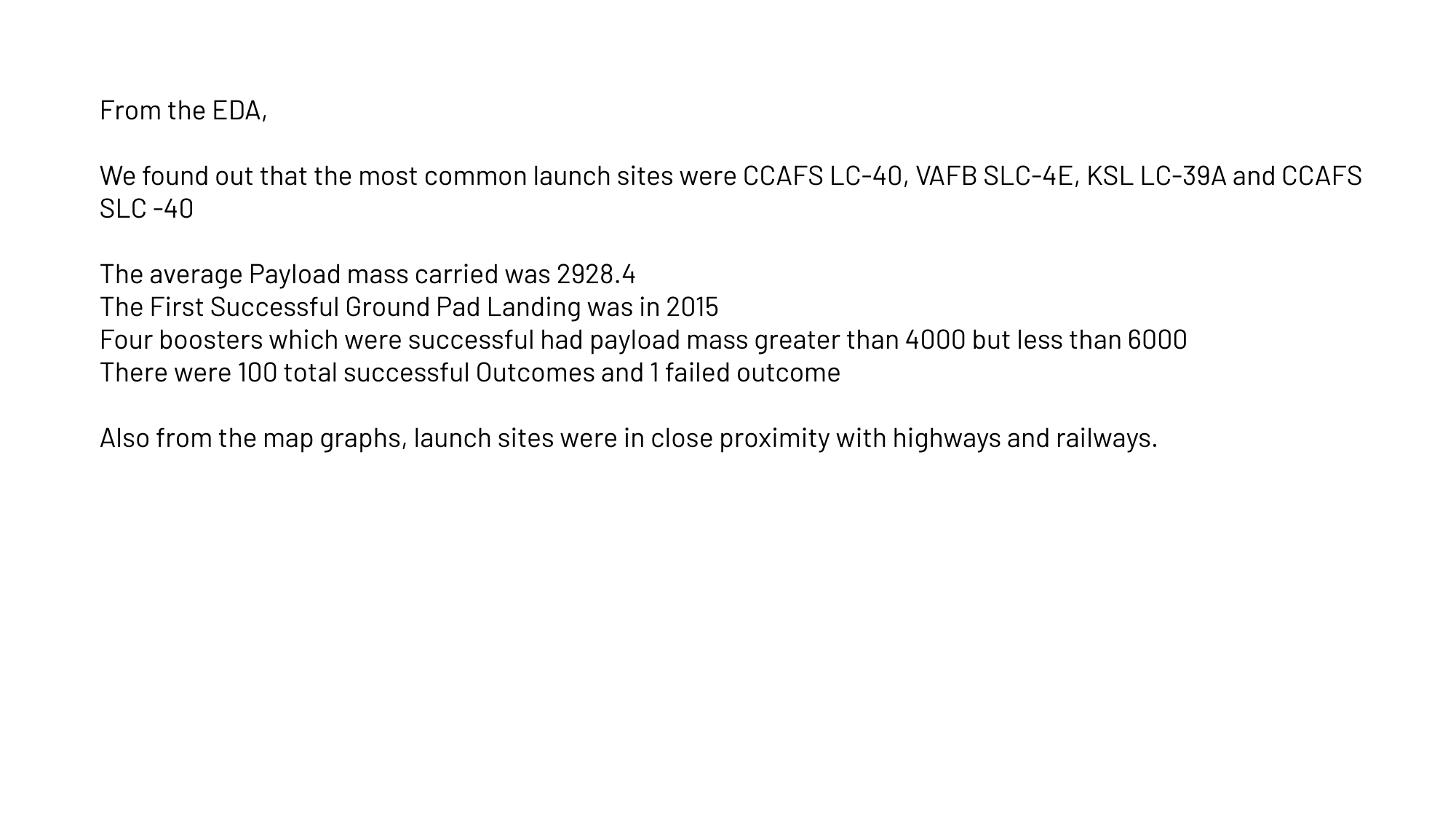

From the EDA,
We found out that the most common launch sites were CCAFS LC-40, VAFB SLC-4E, KSL LC-39A and CCAFS SLC -40

The average Payload mass carried was 2928.4
The First Successful Ground Pad Landing was in 2015
Four boosters which were successful had payload mass greater than 4000 but less than 6000
There were 100 total successful Outcomes and 1 failed outcome

Also from the map graphs, launch sites were in close proximity with highways and railways.